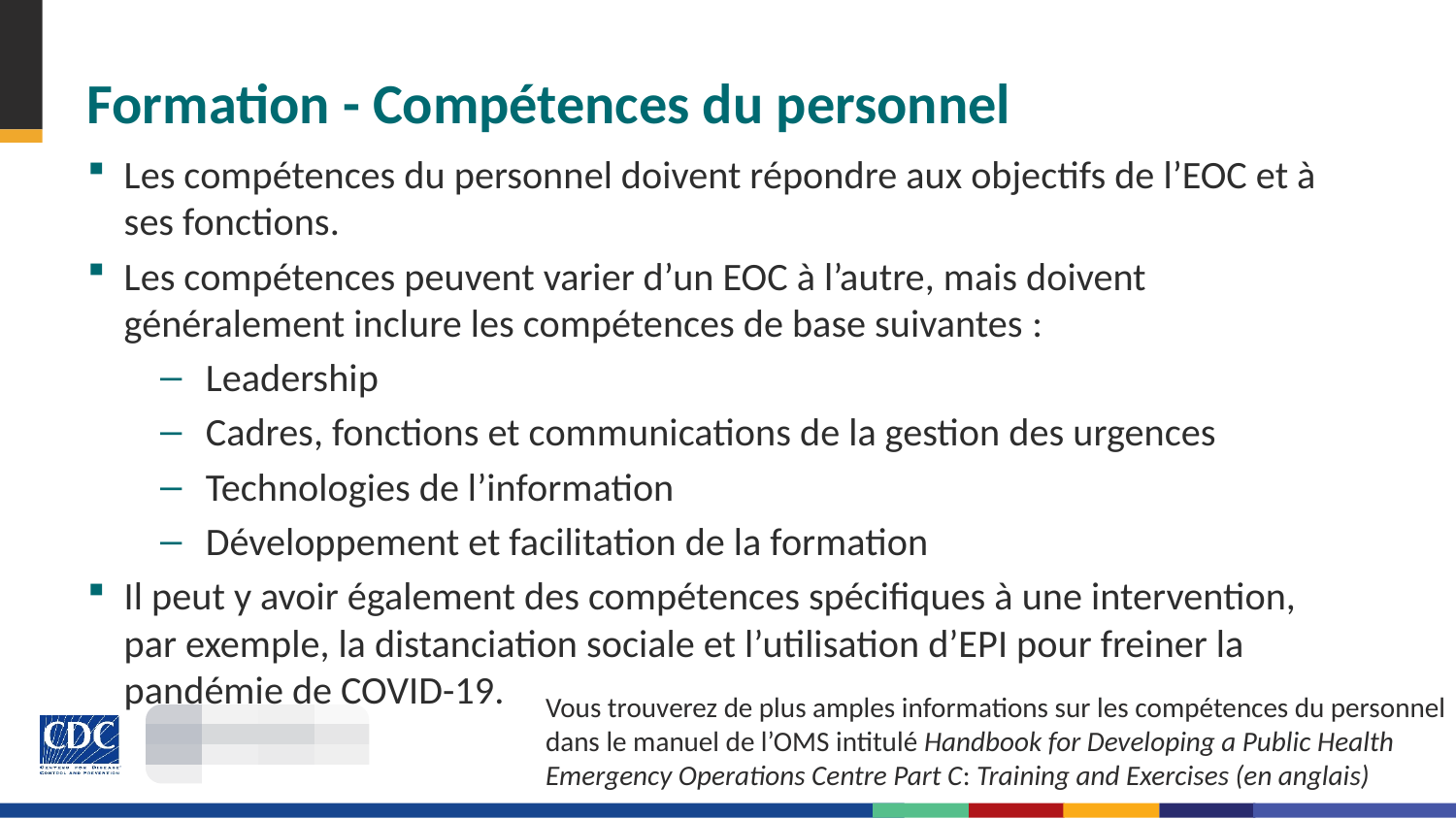

# Formation - Compétences du personnel
Les compétences du personnel doivent répondre aux objectifs de l’EOC et à ses fonctions.
Les compétences peuvent varier d’un EOC à l’autre, mais doivent généralement inclure les compétences de base suivantes :
Leadership
Cadres, fonctions et communications de la gestion des urgences
Technologies de l’information
Développement et facilitation de la formation
Il peut y avoir également des compétences spécifiques à une intervention, par exemple, la distanciation sociale et l’utilisation d’EPI pour freiner la pandémie de COVID-19.
Vous trouverez de plus amples informations sur les compétences du personnel dans le manuel de l’OMS intitulé Handbook for Developing a Public Health Emergency Operations Centre Part C: Training and Exercises (en anglais)